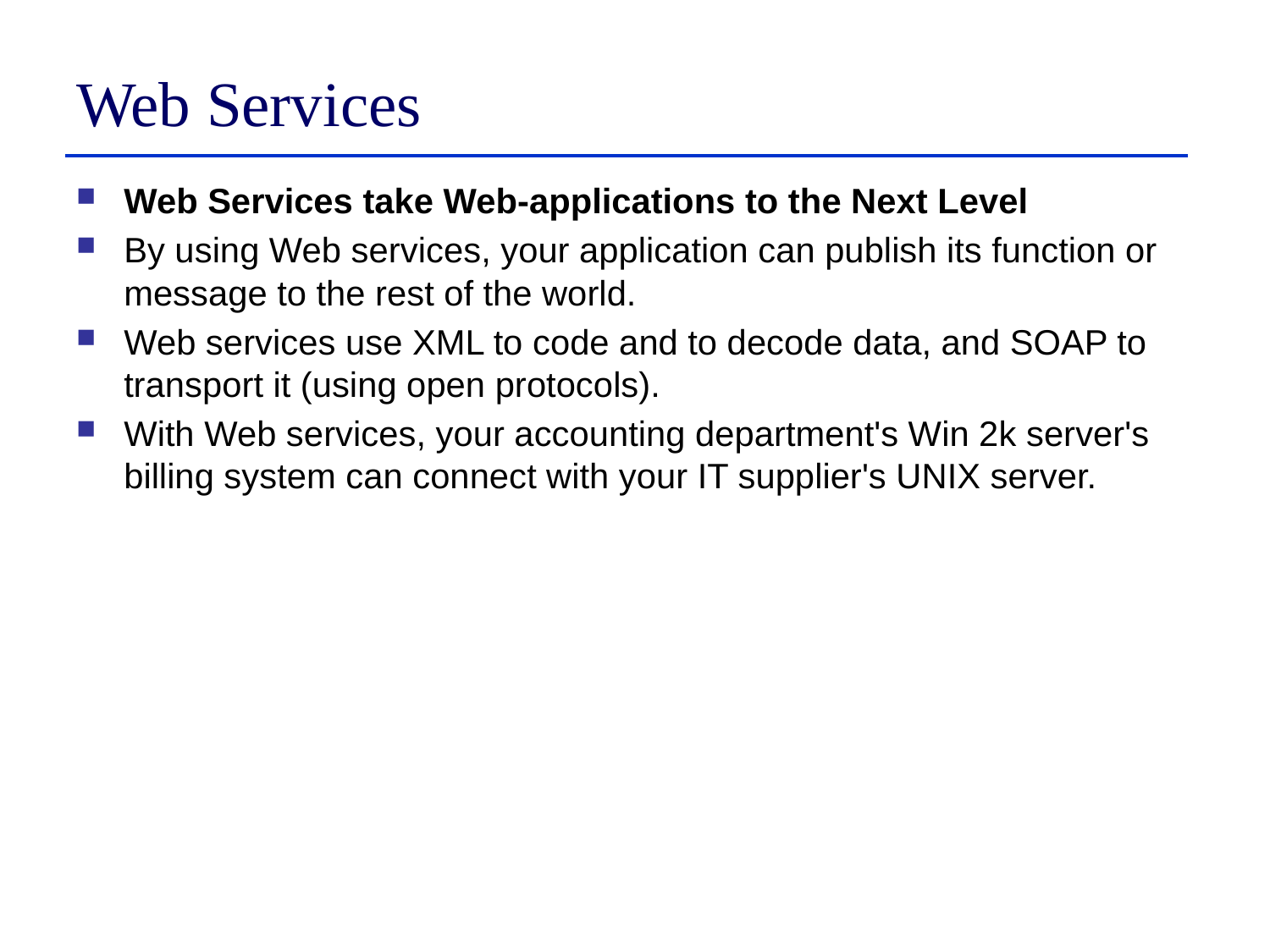

# Web Services
Web Services take Web-applications to the Next Level
By using Web services, your application can publish its function or message to the rest of the world.
Web services use XML to code and to decode data, and SOAP to transport it (using open protocols).
With Web services, your accounting department's Win 2k server's billing system can connect with your IT supplier's UNIX server.